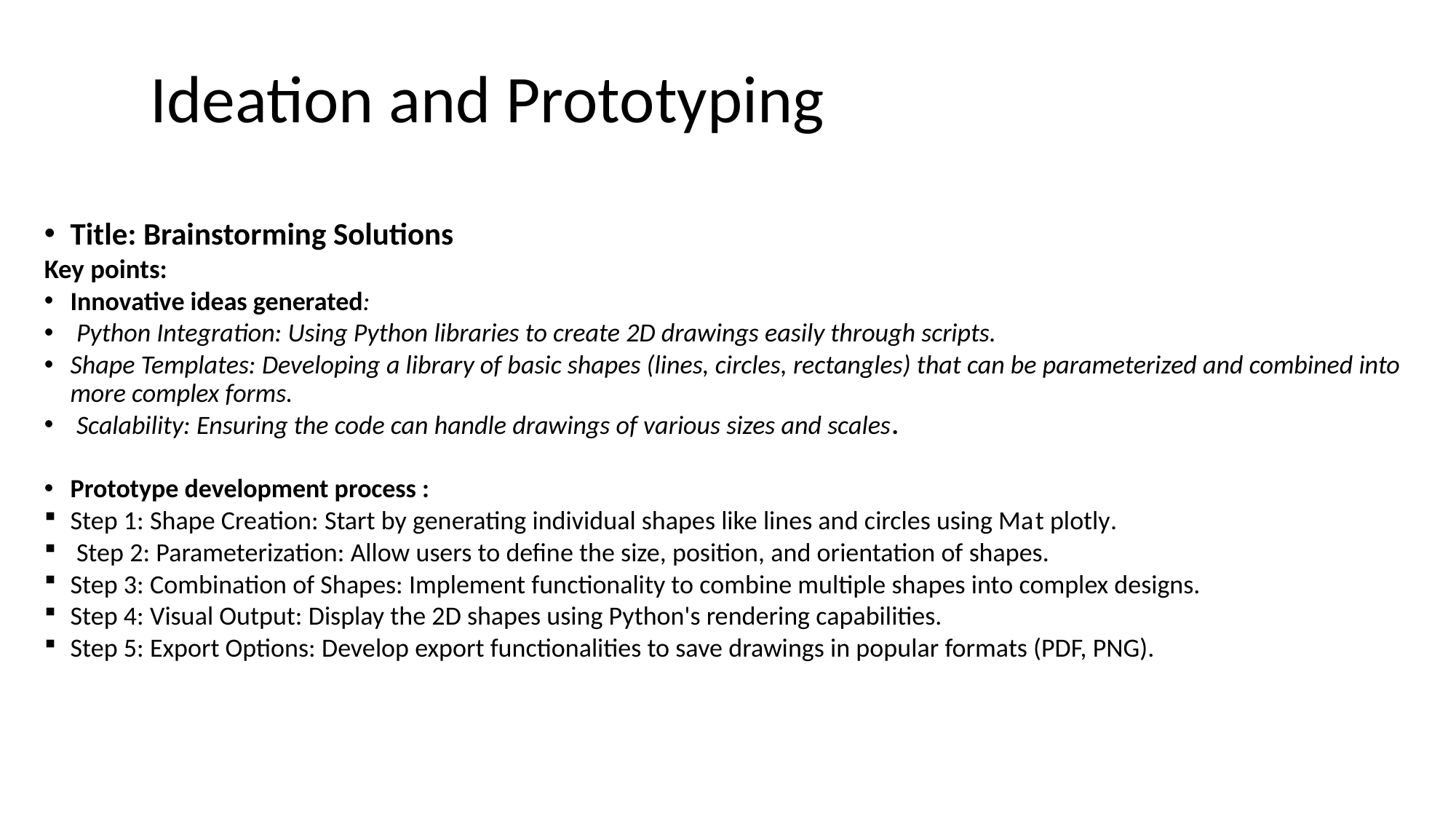

# Ideation and Prototyping
Title: Brainstorming Solutions
Key points:
Innovative ideas generated:
 Python Integration: Using Python libraries to create 2D drawings easily through scripts.
Shape Templates: Developing a library of basic shapes (lines, circles, rectangles) that can be parameterized and combined into more complex forms.
 Scalability: Ensuring the code can handle drawings of various sizes and scales.

Prototype development process :
Step 1: Shape Creation: Start by generating individual shapes like lines and circles using Mat plotly.
 Step 2: Parameterization: Allow users to define the size, position, and orientation of shapes.
Step 3: Combination of Shapes: Implement functionality to combine multiple shapes into complex designs.
Step 4: Visual Output: Display the 2D shapes using Python's rendering capabilities.
Step 5: Export Options: Develop export functionalities to save drawings in popular formats (PDF, PNG).